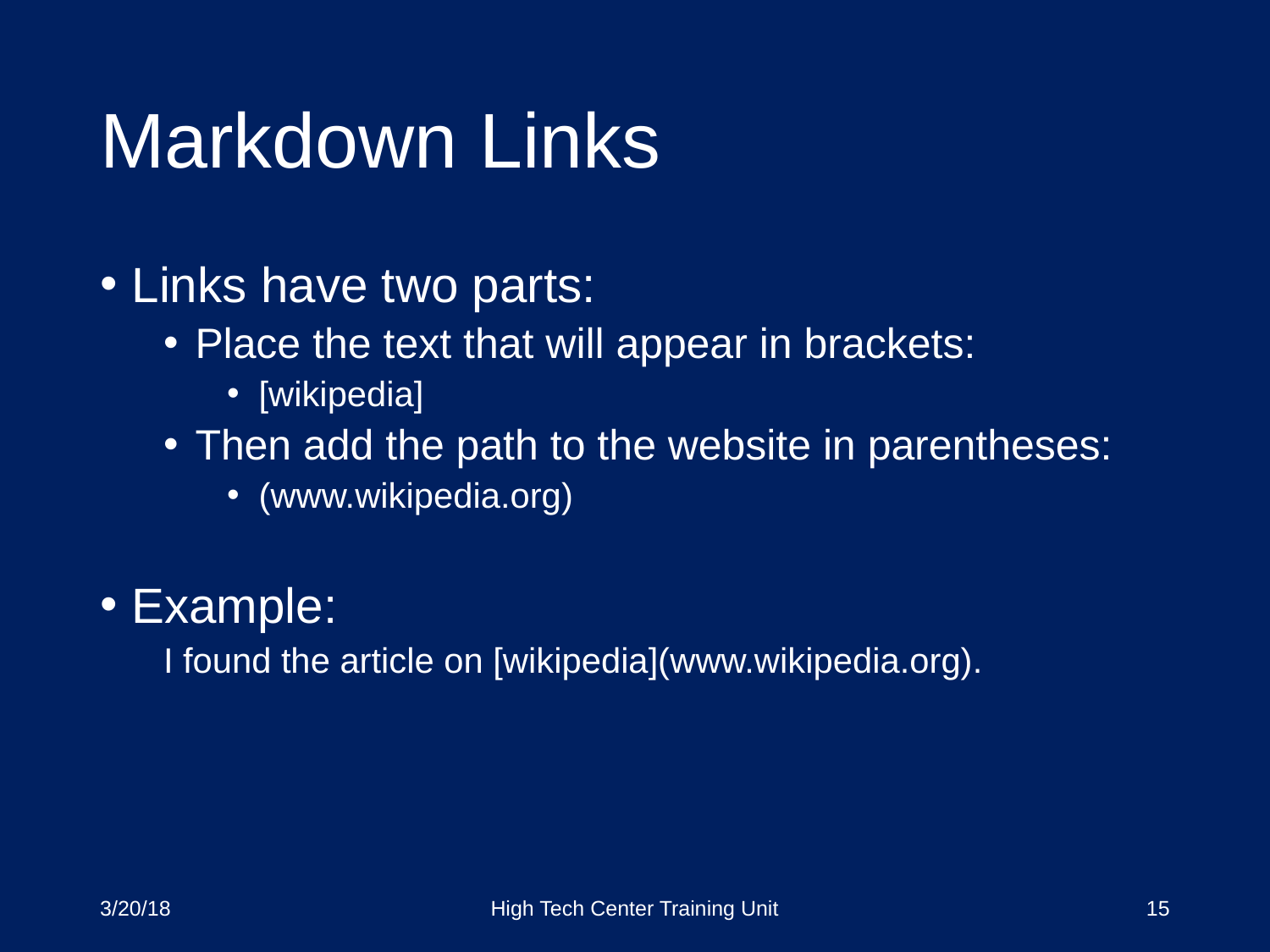

# Markdown Links
Links have two parts:
Place the text that will appear in brackets:
[wikipedia]
Then add the path to the website in parentheses:
(www.wikipedia.org)

Example:
I found the article on [wikipedia](www.wikipedia.org).

3/20/18
High Tech Center Training Unit
15